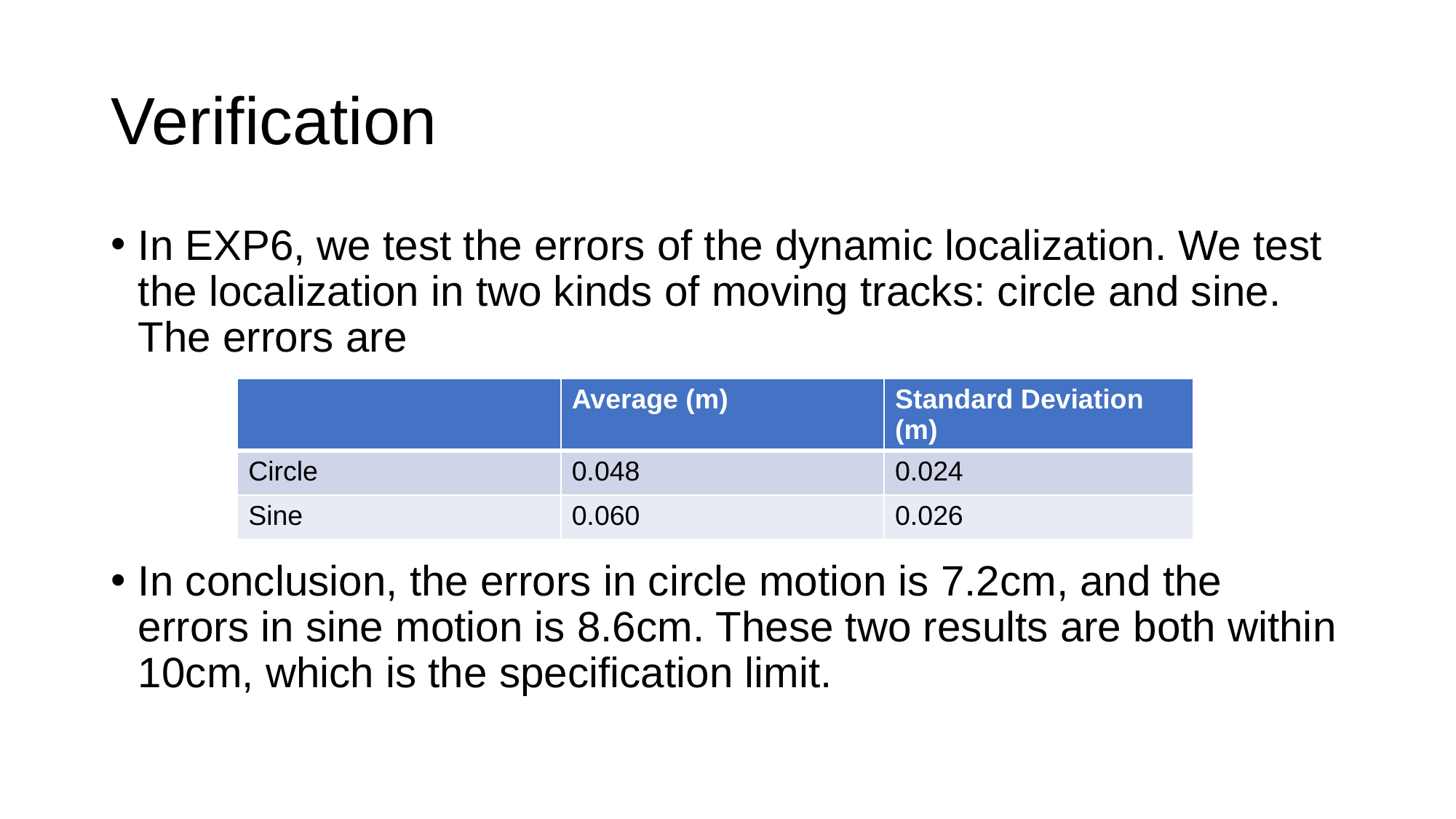

# Verification
In EXP6, we test the errors of the dynamic localization. We test the localization in two kinds of moving tracks: circle and sine.  The errors are

In conclusion, the errors in circle motion is 7.2cm, and the errors in sine motion is 8.6cm. These two results are both within 10cm, which is the specification limit.
|  | Average (m) | Standard Deviation (m) |
| --- | --- | --- |
| Circle | 0.048 | 0.024 |
| Sine | 0.060 | 0.026 |